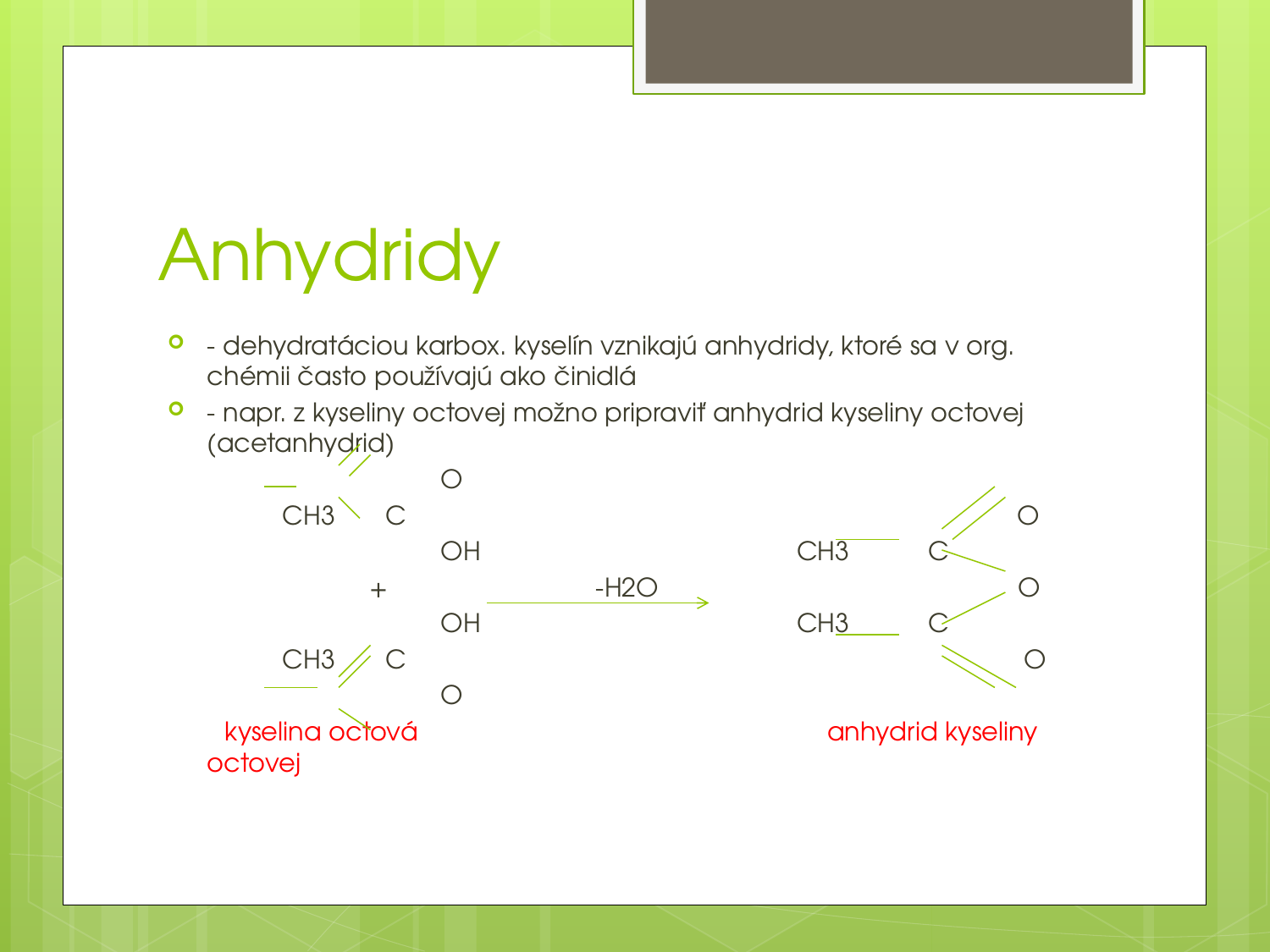

# Anhydridy
- dehydratáciou karbox. kyselín vznikajú anhydridy, ktoré sa v org. chémii často používajú ako činidlá
- napr. z kyseliny octovej možno pripraviť anhydrid kyseliny octovej (acetanhydrid)
                                      O
                CH3       C                                                                                     O
                                      OH                                            CH3           C
                            +                             -H2O                                                  O
                                      OH                                            CH3           C
                CH3       C                                                                                      O
                                      O
        kyselina octová                                                         anhydrid kyseliny octovej